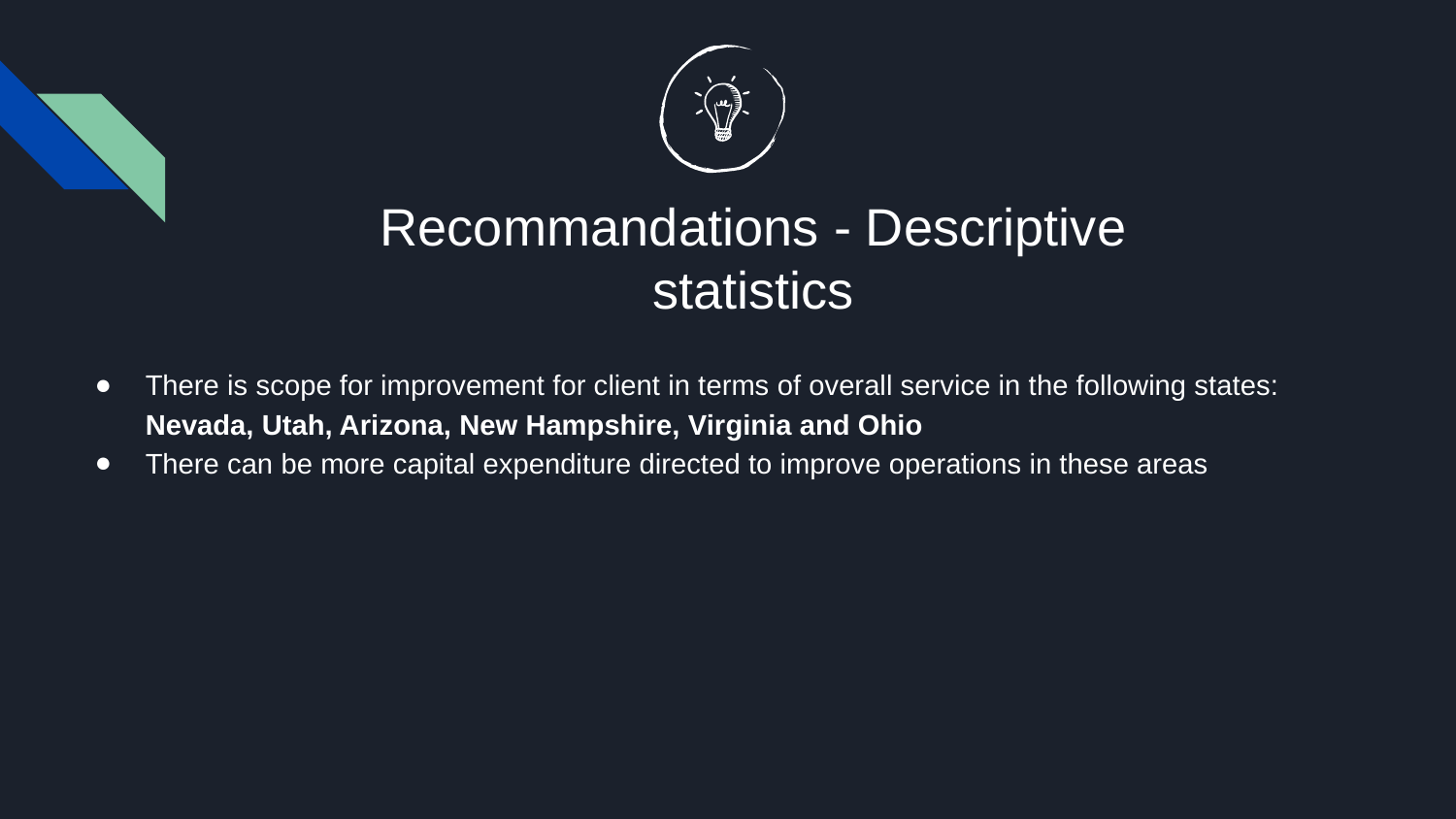

Recommandations - Descriptive statistics
There is scope for improvement for client in terms of overall service in the following states: Nevada, Utah, Arizona, New Hampshire, Virginia and Ohio
There can be more capital expenditure directed to improve operations in these areas